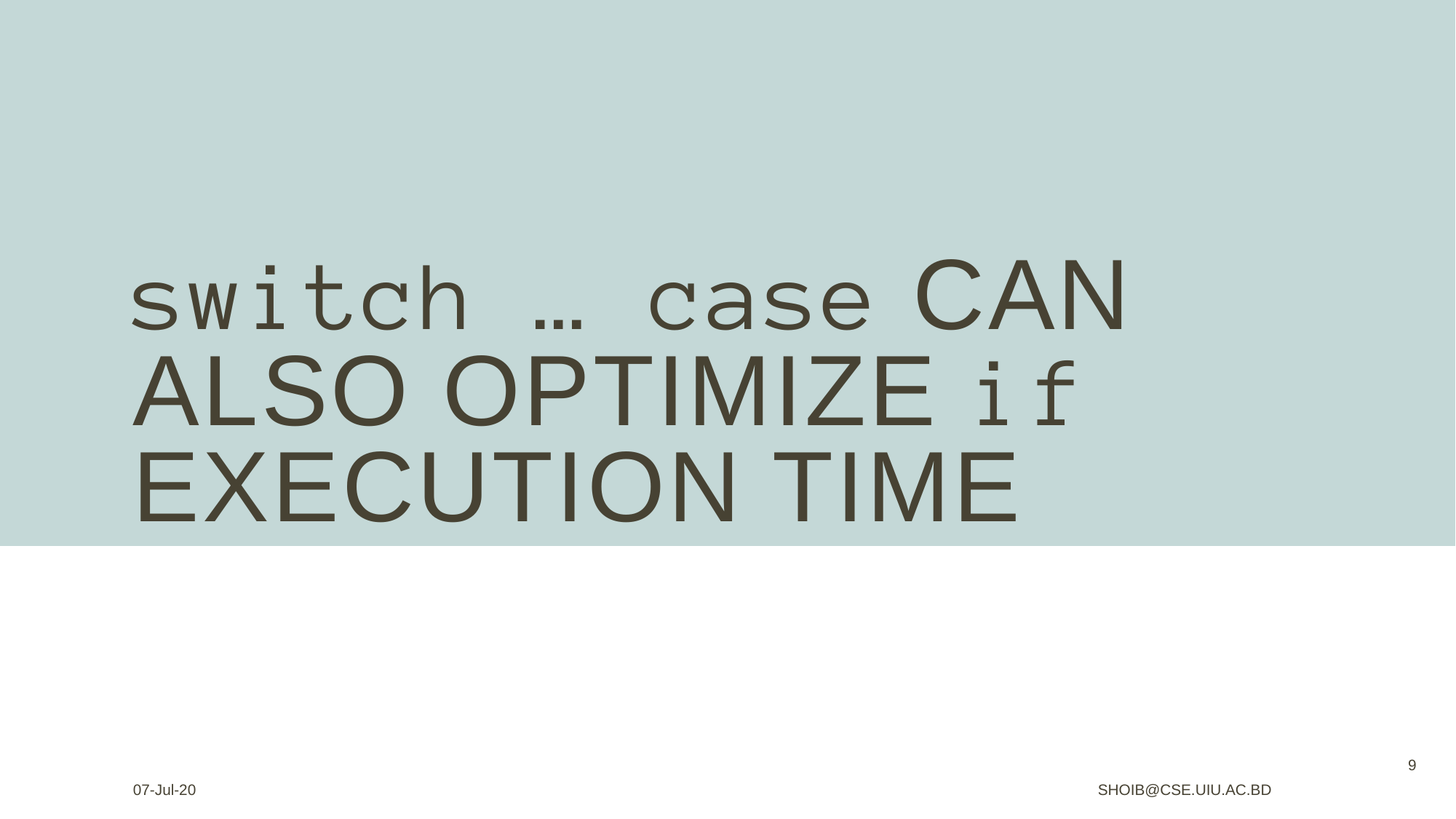

# switch … case can also optimize if execution time

9
07-Jul-20
shoib@cse.uiu.ac.bd